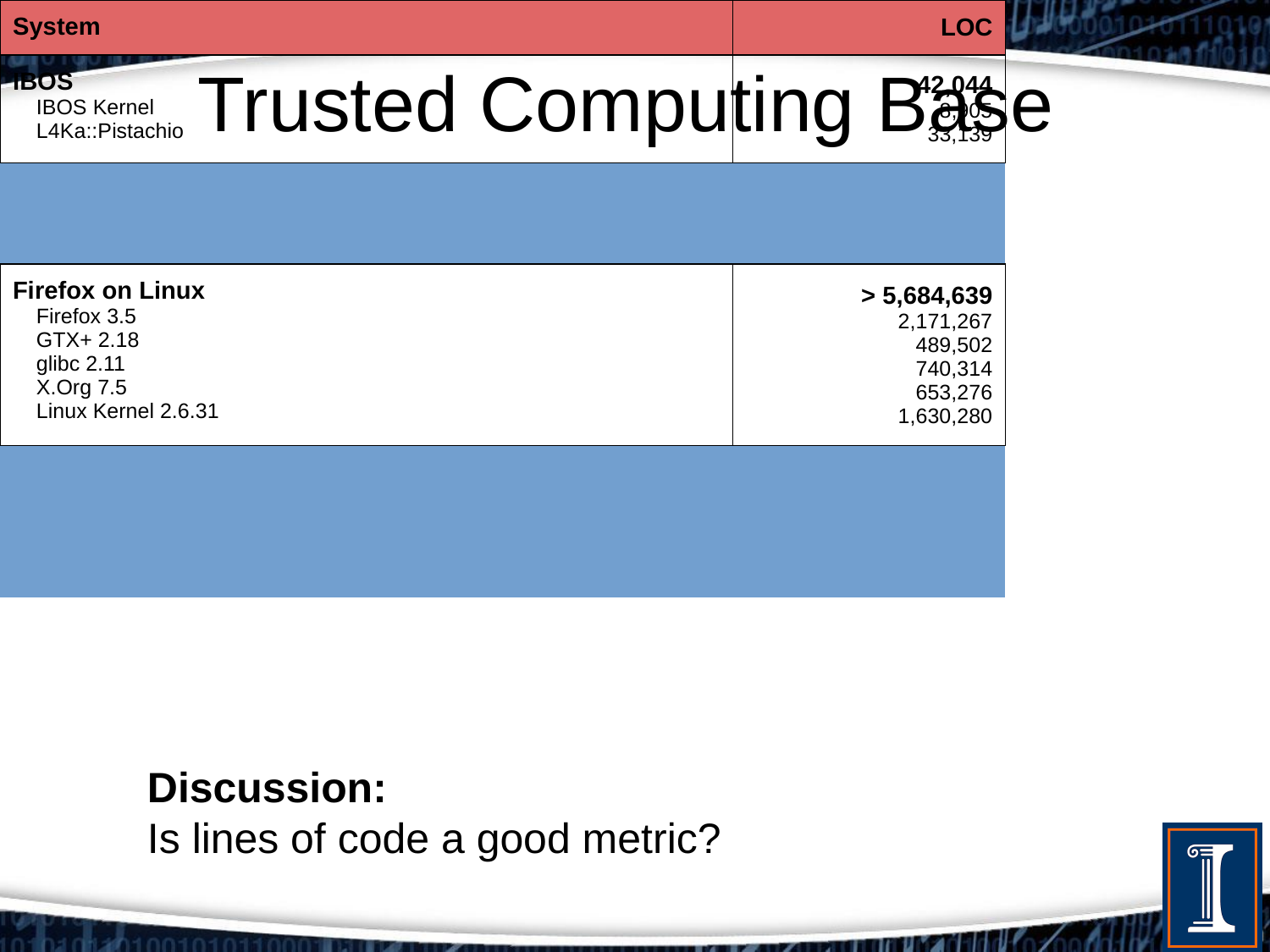

# Trusted Computing Base
| System | LOC |
| --- | --- |
| IBOS IBOS Kernel L4Ka::Pistachio | 42,044 8,905 33,139 |
|  |  |
|  |  |
| Firefox on Linux Firefox 3.5 GTX+ 2.18 glibc 2.11 X.Org 7.5 Linux Kernel 2.6.31 | > 5,684,639 2,171,267 489,502 740,314 653,276 1,630,280 |
|  |  |
|  |  |
|  |  |
|  |  |
|  |  |
| Chrome OS Chrome browser kernel 4.1.249 GTK+ 2.18 glibc 2.11 Chrome OS kernel & services (May 2010) | > 4,407,066 714,348 489,502 740,314 2,462,902 |
|  |  |
|  |  |
|  |  |
|  |  |
Discussion:
Is lines of code a good metric?